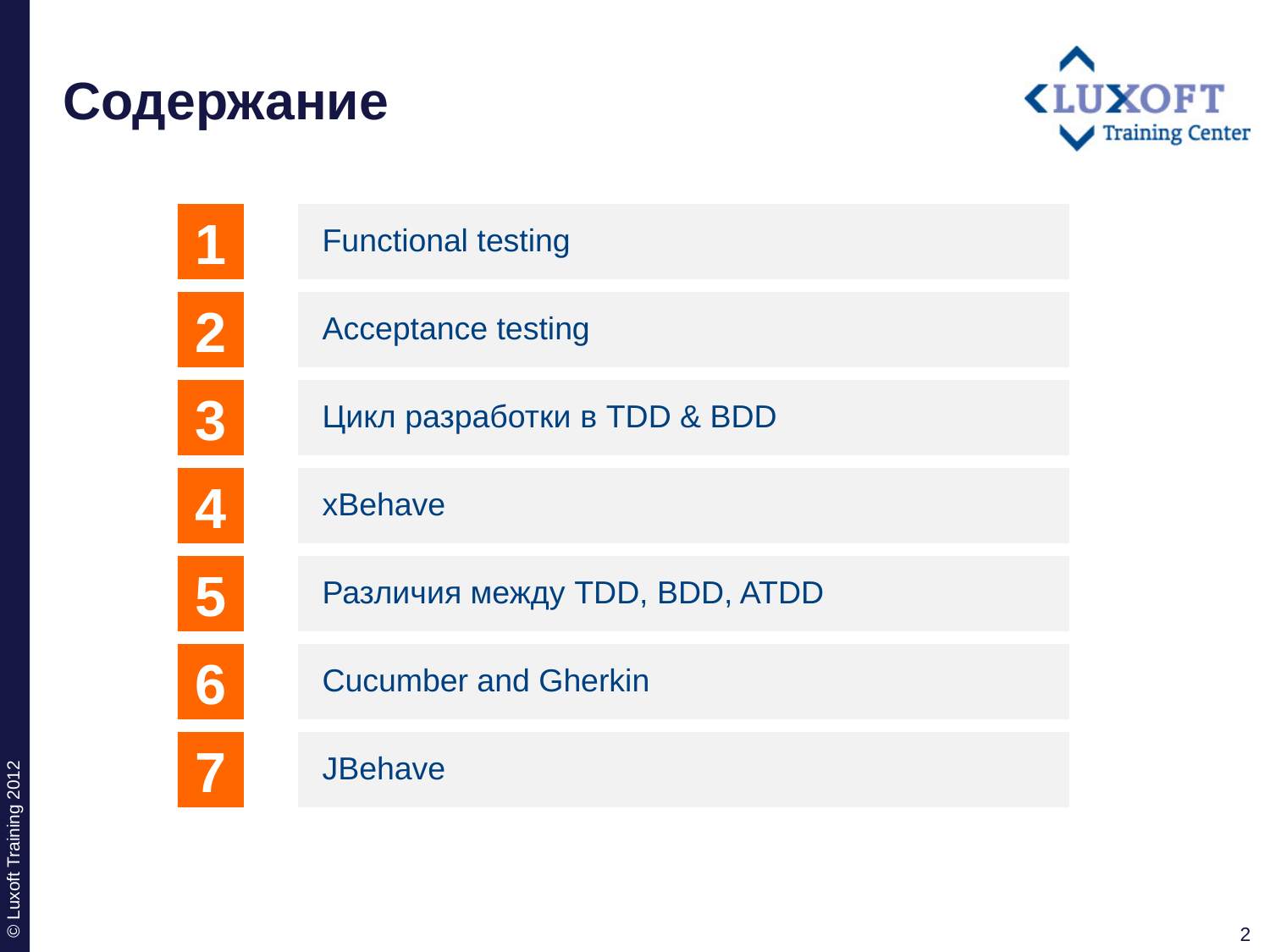

# Содержание
1

Functional testing
2

Acceptance testing
3

Цикл разработки в TDD & BDD
4

xBehave
5

Различия между TDD, BDD, ATDD
6

Cucumber and Gherkin
7

JBehave